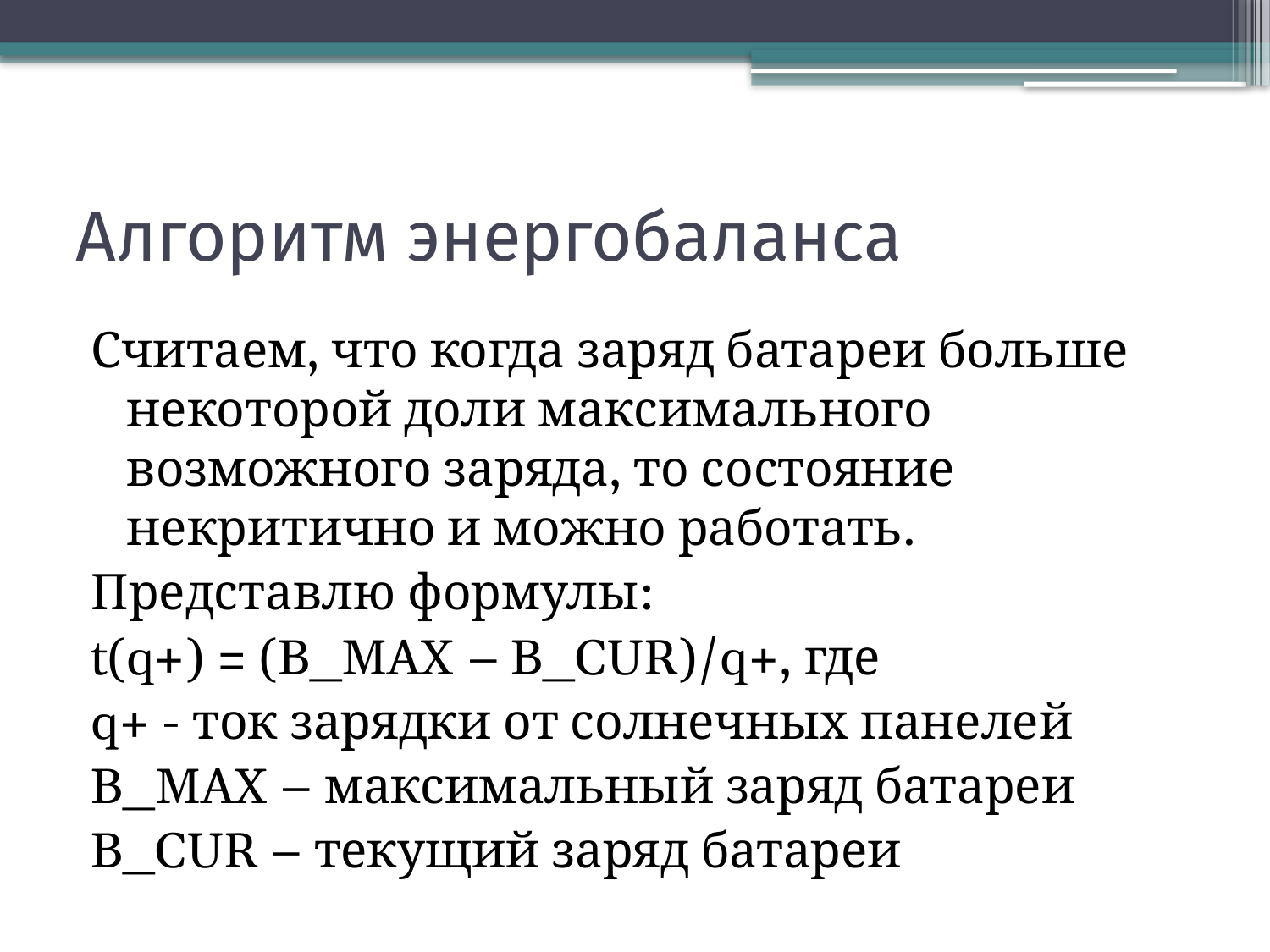

# Алгоритм энергобаланса
Считаем, что когда заряд батареи больше некоторой доли максимального возможного заряда, то состояние некритично и можно работать.
Представлю формулы:
t(q+) = (B_MAX – B_CUR)/q+, где
q+ - ток зарядки от солнечных панелей
B_MAX – максимальный заряд батареи
B_CUR – текущий заряд батареи